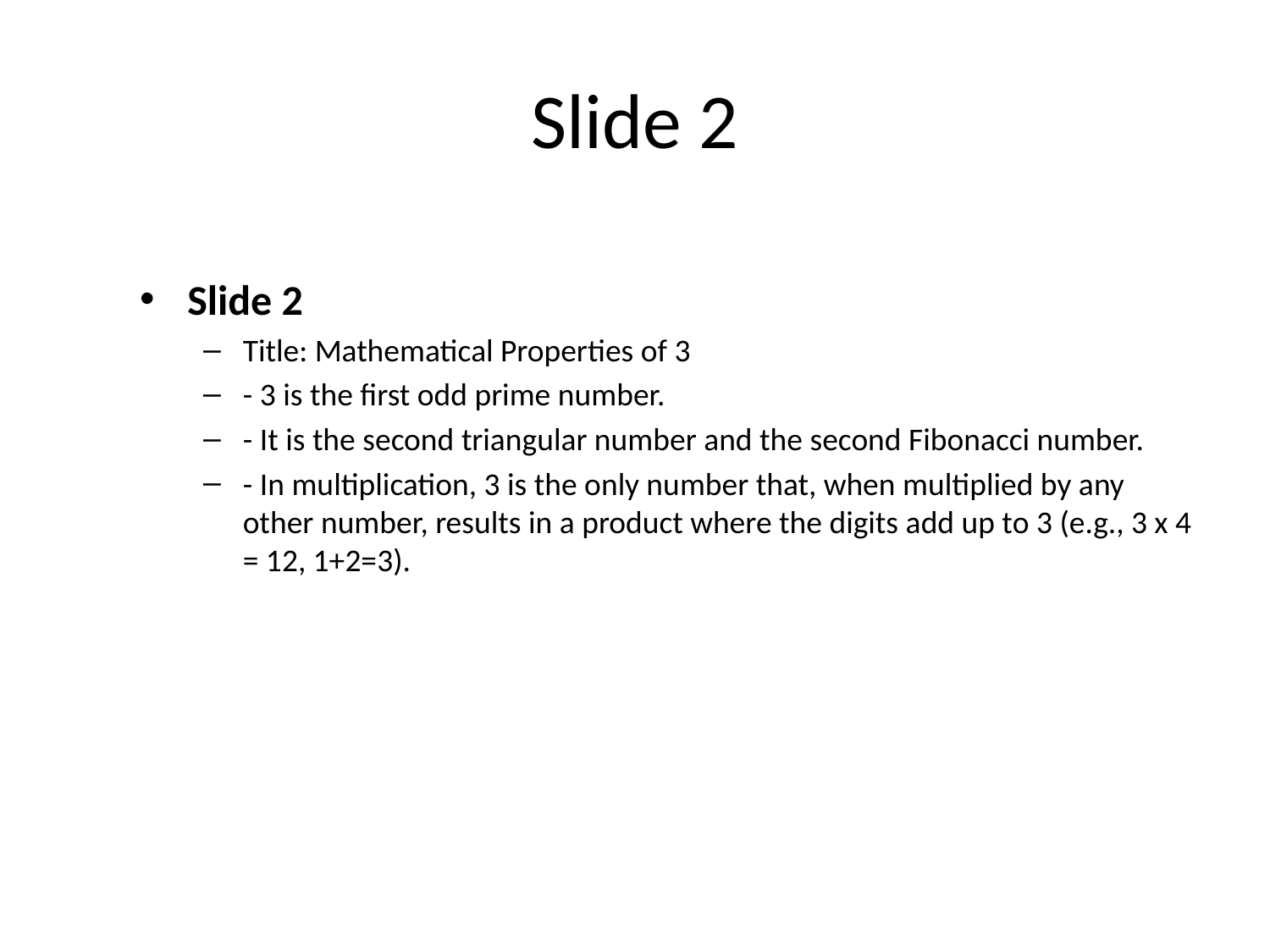

# Slide 2

Slide 2
Title: Mathematical Properties of 3
- 3 is the first odd prime number.
- It is the second triangular number and the second Fibonacci number.
- In multiplication, 3 is the only number that, when multiplied by any other number, results in a product where the digits add up to 3 (e.g., 3 x 4 = 12, 1+2=3).